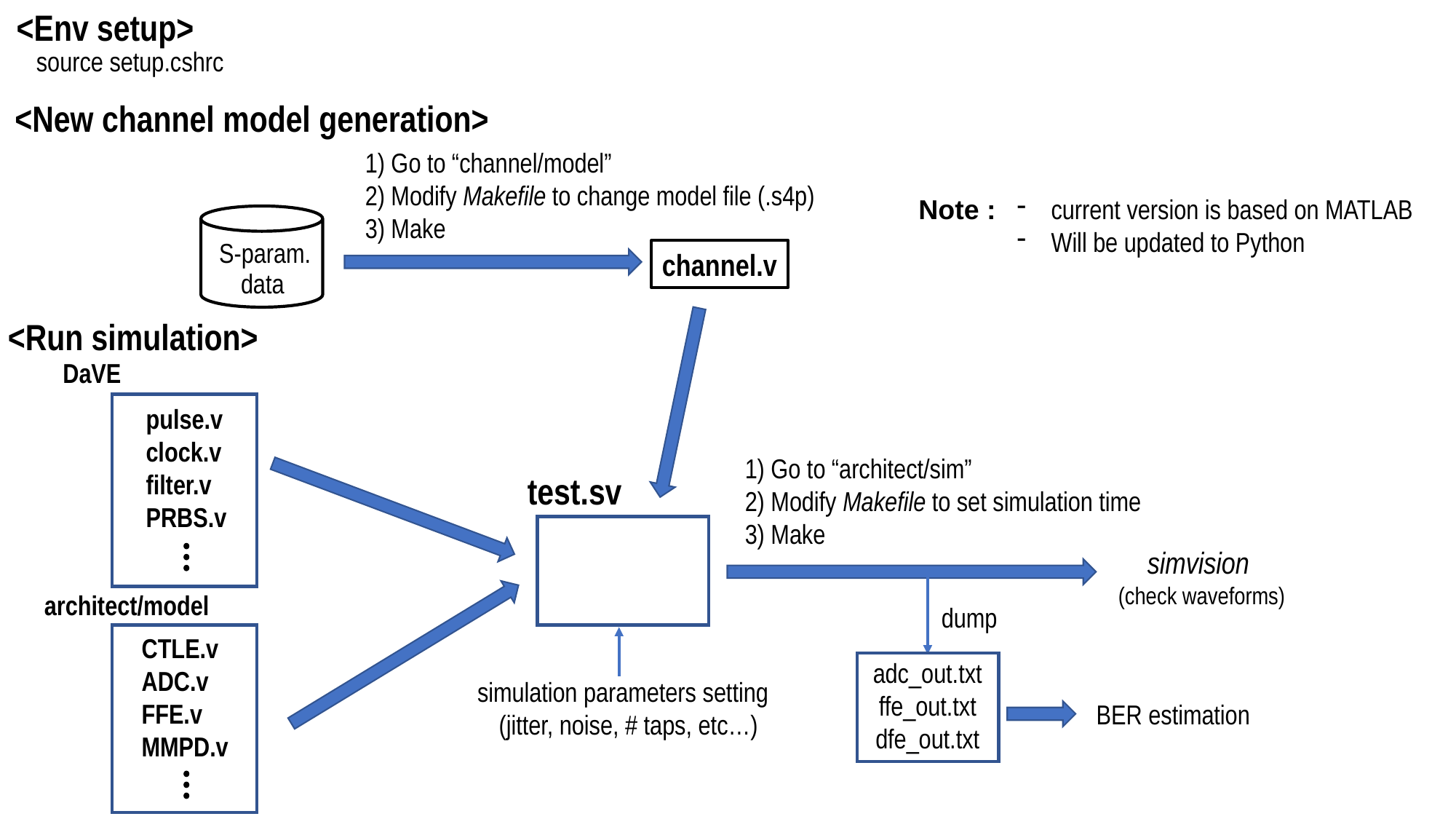

<Env setup>
 source setup.cshrc
<New channel model generation>
1) Go to “channel/model”
2) Modify Makefile to change model file (.s4p)
3) Make
Note :
current version is based on MATLAB
Will be updated to Python

S-param.
data
channel.v

<Run simulation>
DaVE

pulse.v
clock.v
filter.v
PRBS.v

1) Go to “architect/sim”
2) Modify Makefile to set simulation time
3) Make
test.sv

simvision
(check waveforms)

architect/model
dump

CTLE.v
ADC.v
FFE.v
MMPD.v

adc_out.txt
ffe_out.txt
dfe_out.txt

simulation parameters setting
BER estimation

(jitter, noise, # taps, etc…)